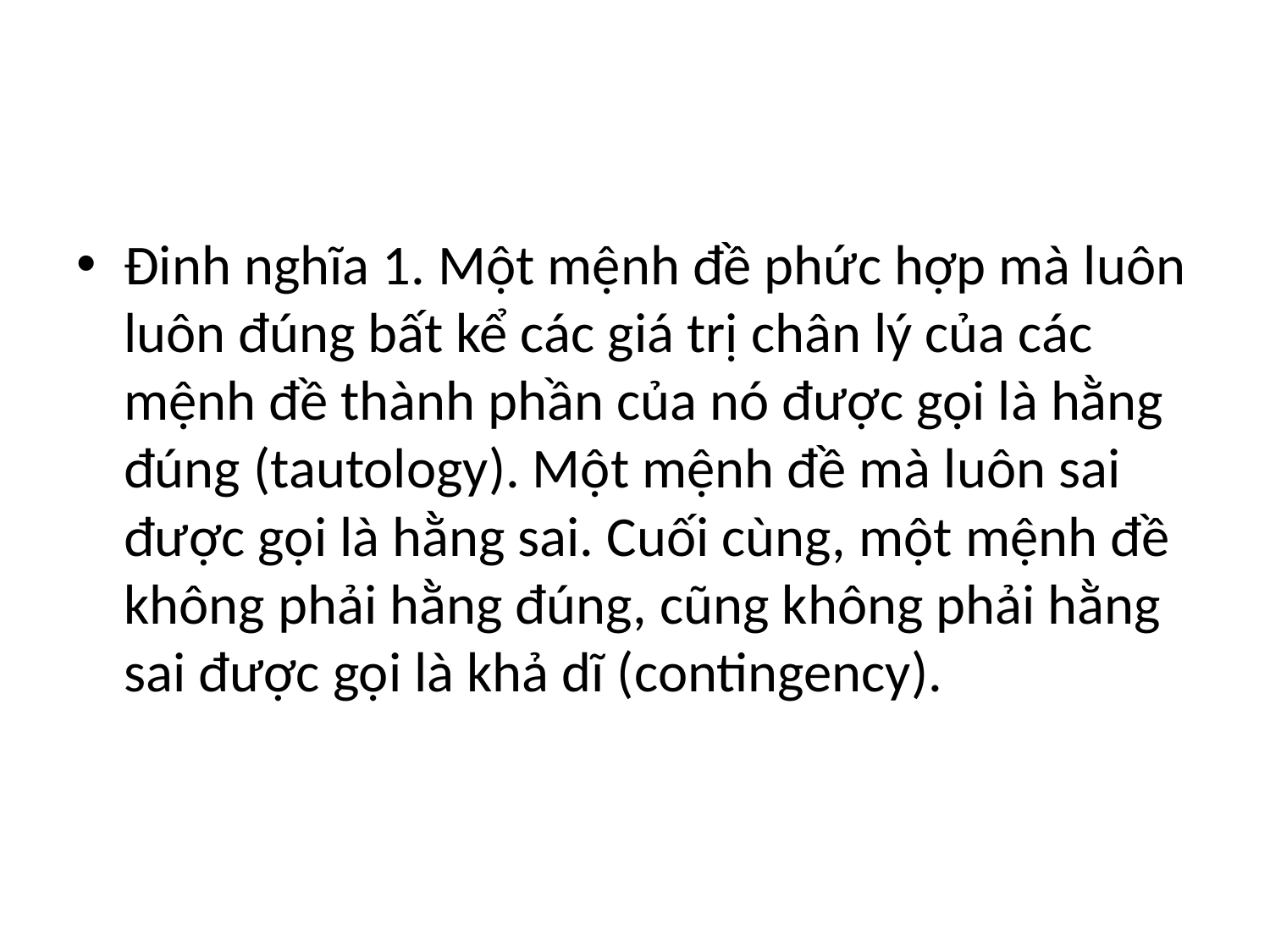

#
Đinh nghĩa 1. Một mệnh đề phức hợp mà luôn luôn đúng bất kể các giá trị chân lý của các mệnh đề thành phần của nó được gọi là hằng đúng (tautology). Một mệnh đề mà luôn sai được gọi là hằng sai. Cuối cùng, một mệnh đề không phải hằng đúng, cũng không phải hằng sai được gọi là khả dĩ (contingency).